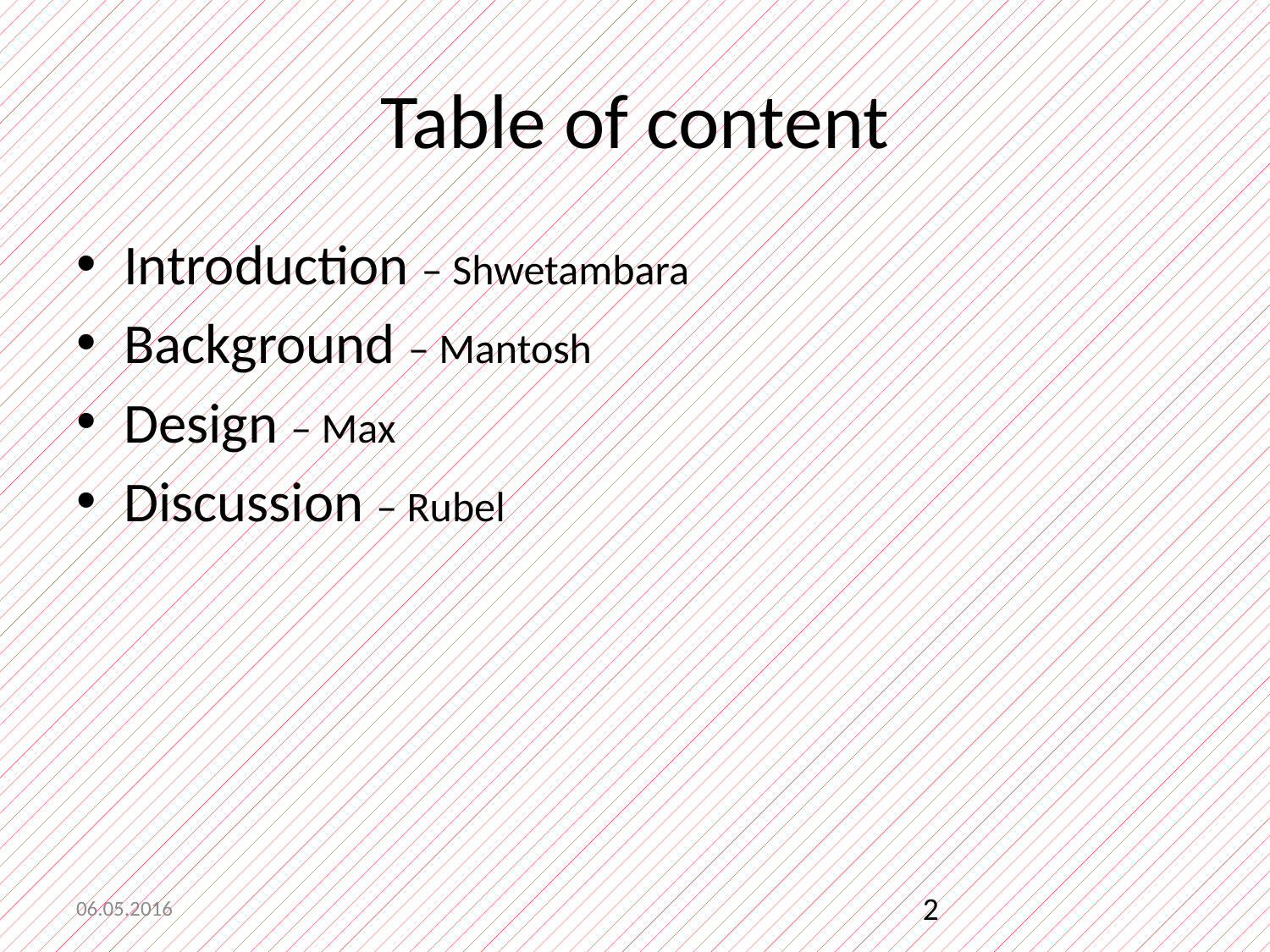

Table of content
Introduction – Shwetambara
Background – Mantosh
Design – Max
Discussion – Rubel
06.05.2016
2